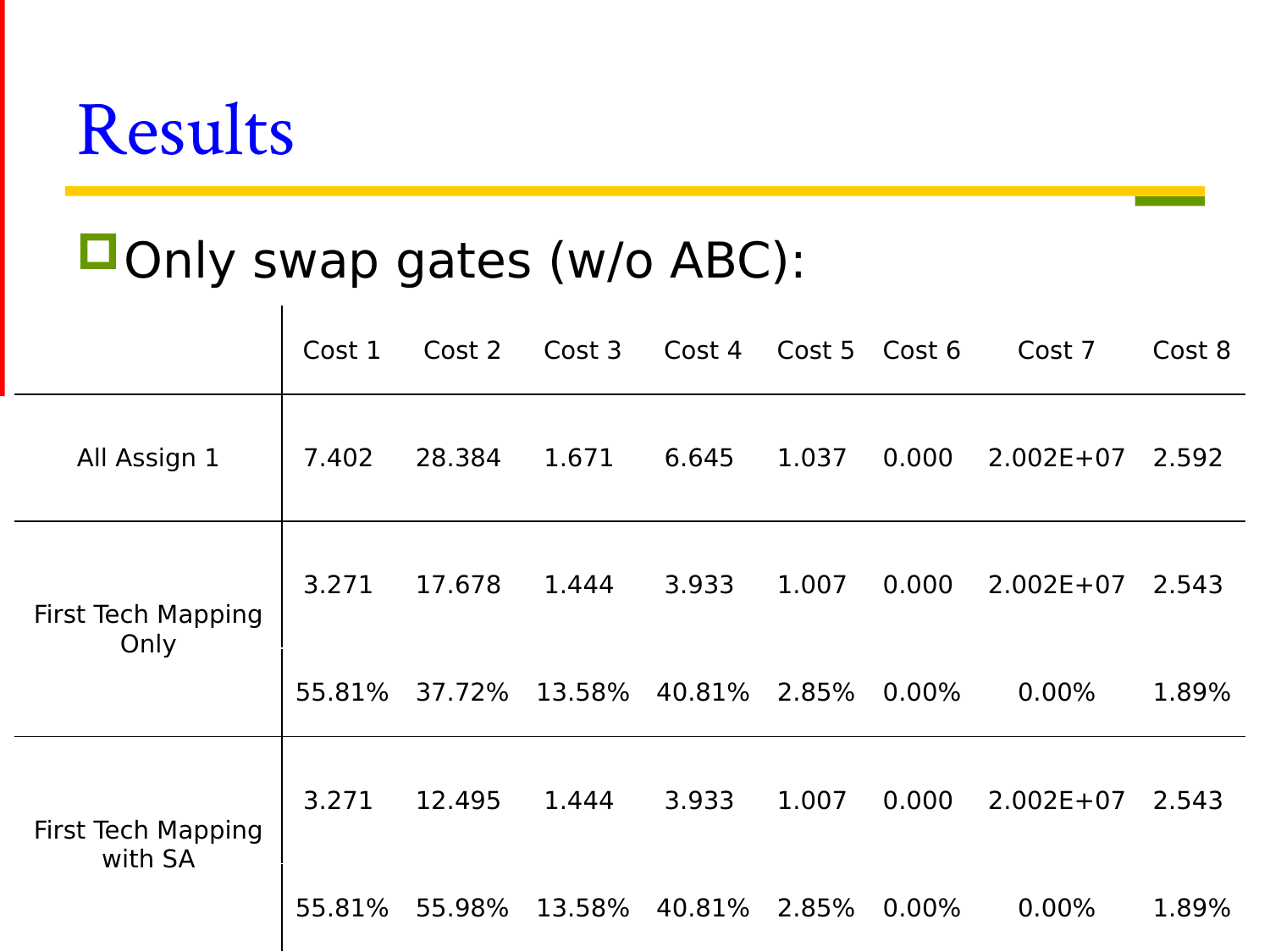

# Results
Only swap gates (w/o ABC):
|  | Cost 1 | Cost 2 | Cost 3 | Cost 4 | Cost 5 | Cost 6 | Cost 7 | Cost 8 |
| --- | --- | --- | --- | --- | --- | --- | --- | --- |
| All Assign 1 | 7.402 | 28.384 | 1.671 | 6.645 | 1.037 | 0.000 | 2.002E+07 | 2.592 |
| First Tech Mapping Only | 3.271 | 17.678 | 1.444 | 3.933 | 1.007 | 0.000 | 2.002E+07 | 2.543 |
|  | 55.81% | 37.72% | 13.58% | 40.81% | 2.85% | 0.00% | 0.00% | 1.89% |
| First Tech Mapping with SA | 3.271 | 12.495 | 1.444 | 3.933 | 1.007 | 0.000 | 2.002E+07 | 2.543 |
|  | 55.81% | 55.98% | 13.58% | 40.81% | 2.85% | 0.00% | 0.00% | 1.89% |
9